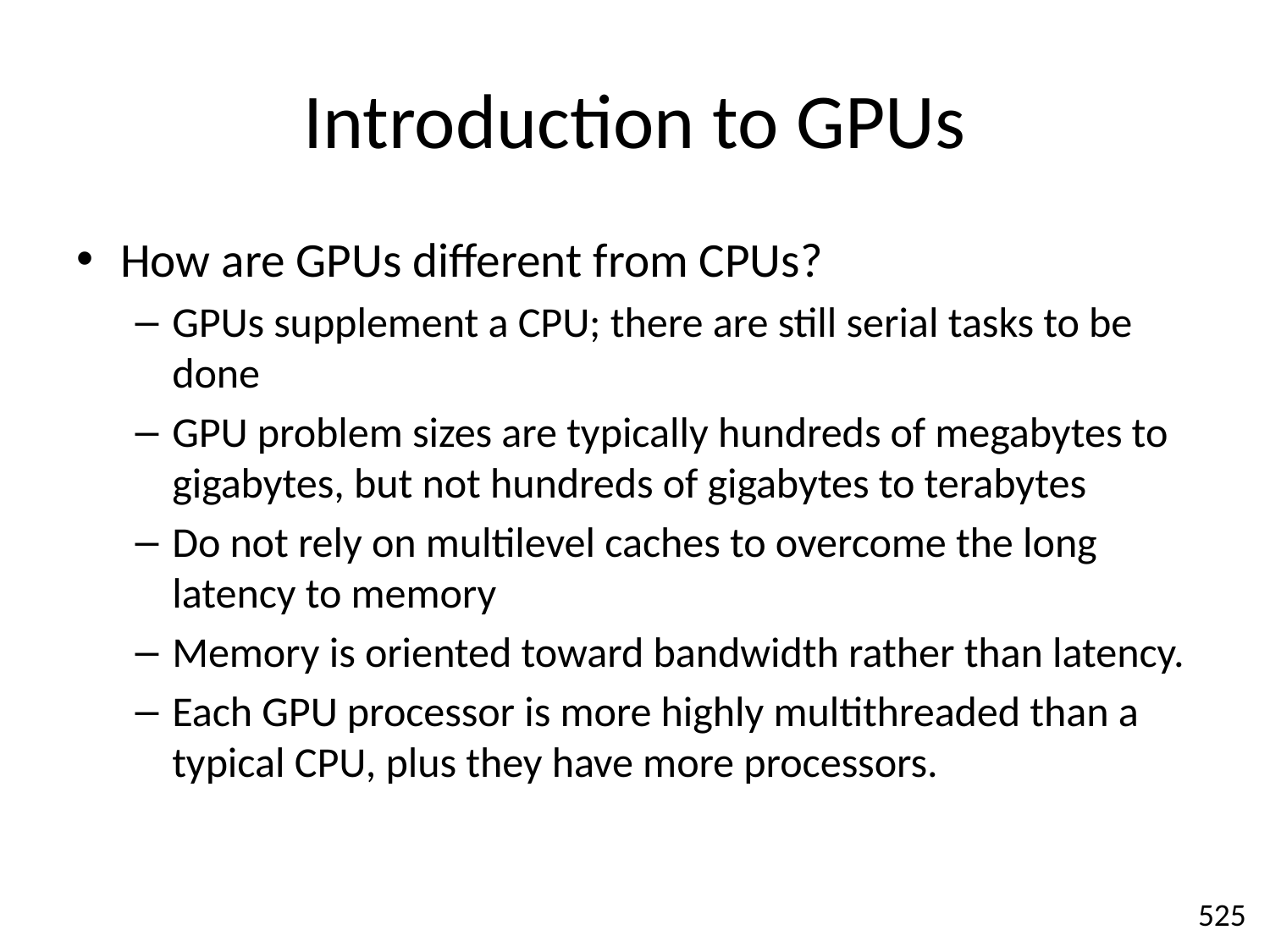

# Introduction to GPUs
How are GPUs different from CPUs?
GPUs supplement a CPU; there are still serial tasks to be done
GPU problem sizes are typically hundreds of megabytes to gigabytes, but not hundreds of gigabytes to terabytes
Do not rely on multilevel caches to overcome the long latency to memory
Memory is oriented toward bandwidth rather than latency.
Each GPU processor is more highly multithreaded than a typical CPU, plus they have more processors.
525